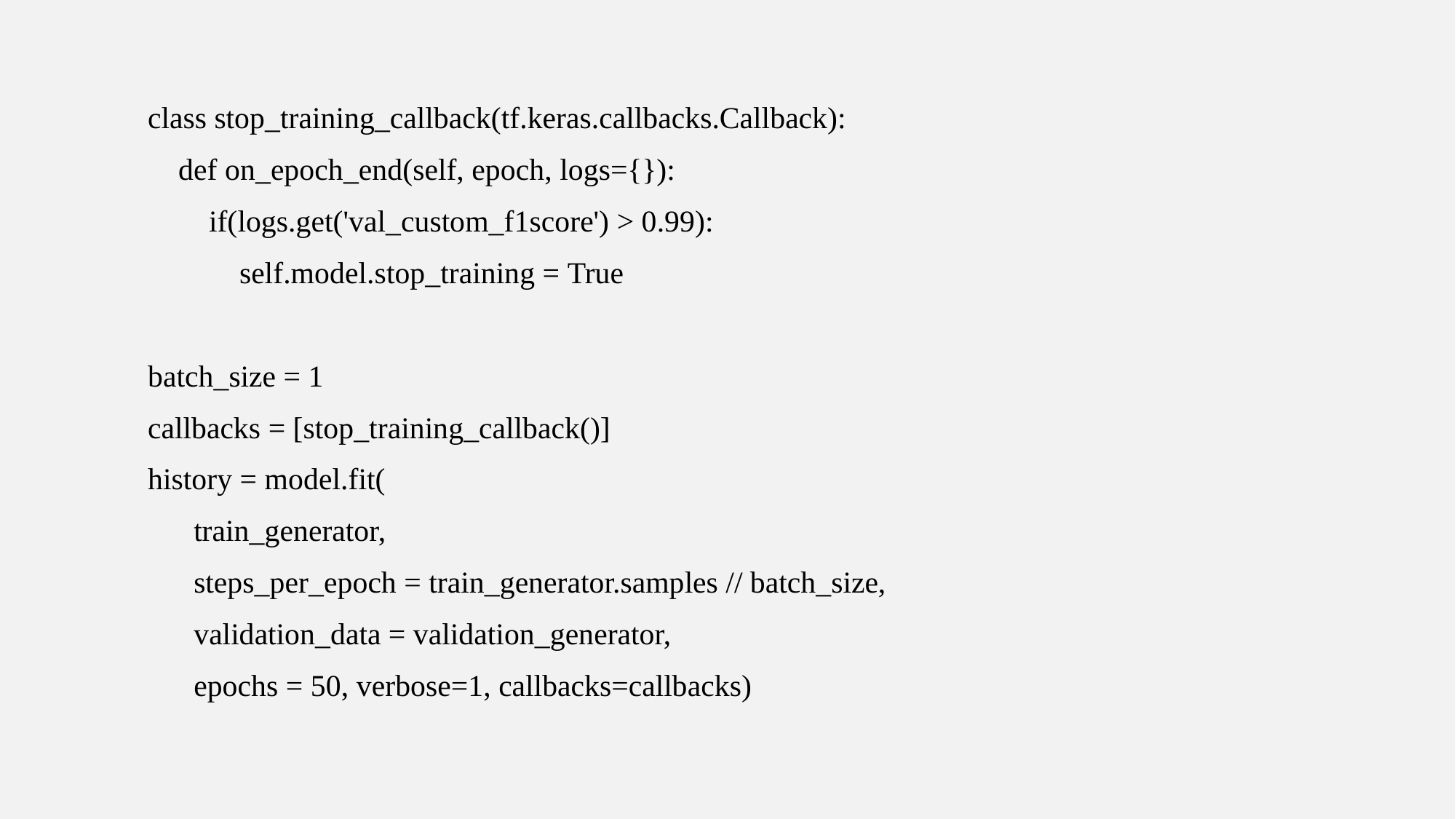

class stop_training_callback(tf.keras.callbacks.Callback):
    def on_epoch_end(self, epoch, logs={}):
        if(logs.get('val_custom_f1score') > 0.99):
            self.model.stop_training = True

batch_size = 1
callbacks = [stop_training_callback()]
history = model.fit(
      train_generator,
      steps_per_epoch = train_generator.samples // batch_size,
      validation_data = validation_generator,
      epochs = 50, verbose=1, callbacks=callbacks)